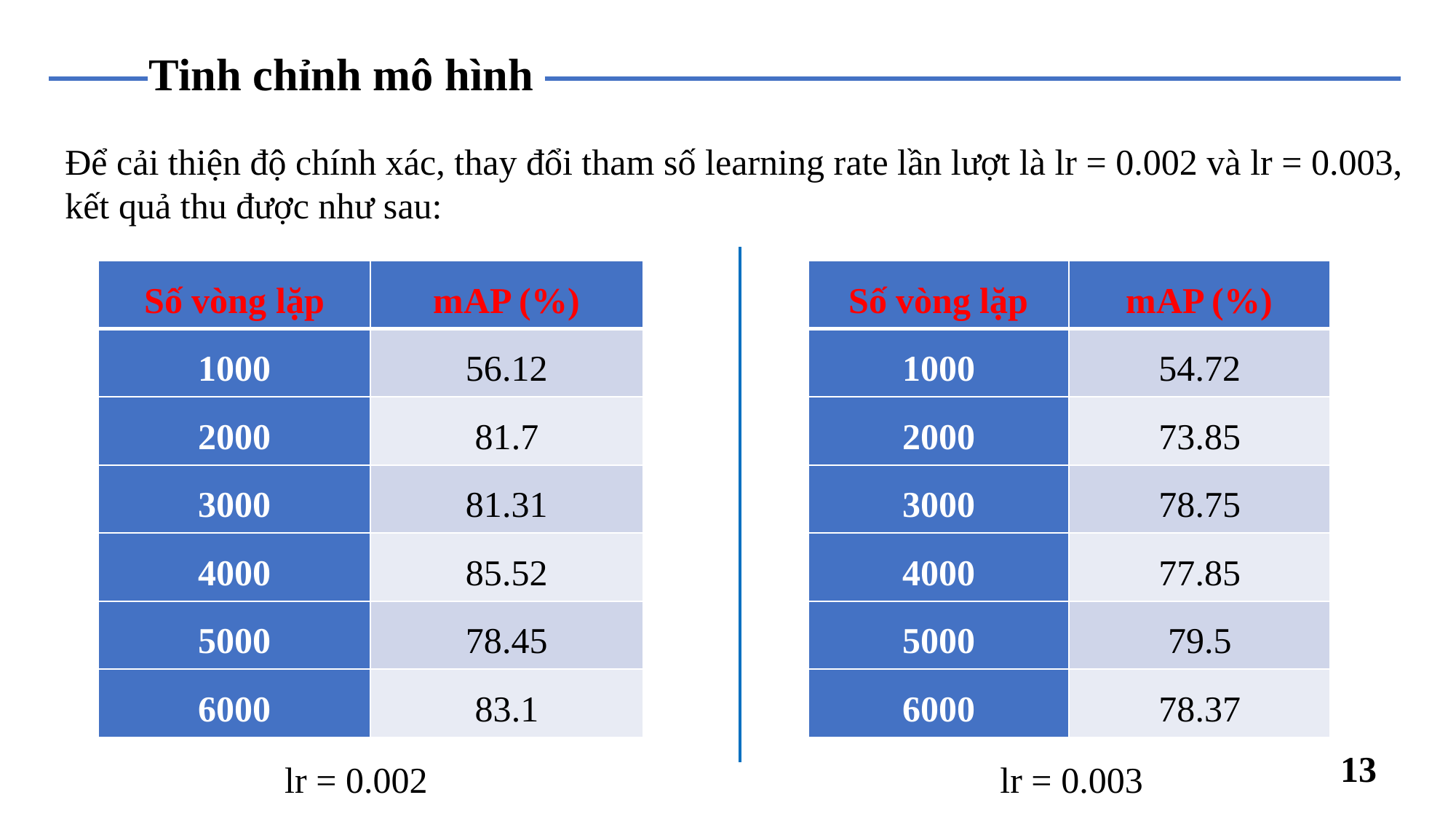

# Tinh chỉnh mô hình
Để cải thiện độ chính xác, thay đổi tham số learning rate lần lượt là lr = 0.002 và lr = 0.003, kết quả thu được như sau:
| Số vòng lặp | mAP (%) |
| --- | --- |
| 1000 | 56.12 |
| 2000 | 81.7 |
| 3000 | 81.31 |
| 4000 | 85.52 |
| 5000 | 78.45 |
| 6000 | 83.1 |
| Số vòng lặp | mAP (%) |
| --- | --- |
| 1000 | 54.72 |
| 2000 | 73.85 |
| 3000 | 78.75 |
| 4000 | 77.85 |
| 5000 | 79.5 |
| 6000 | 78.37 |
13
lr = 0.003
lr = 0.002